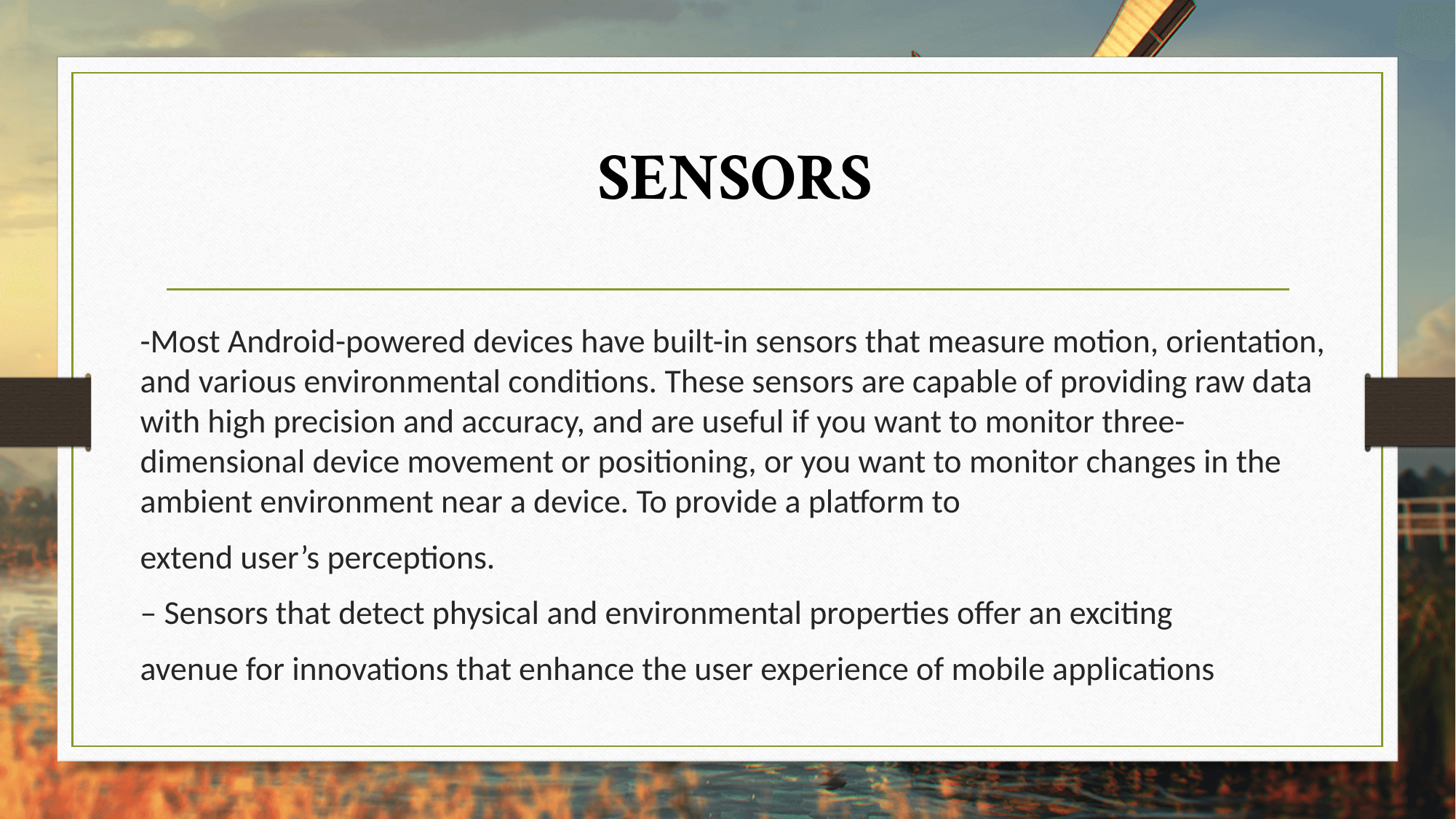

# SENSORS
-Most Android-powered devices have built-in sensors that measure motion, orientation, and various environmental conditions. These sensors are capable of providing raw data with high precision and accuracy, and are useful if you want to monitor three-dimensional device movement or positioning, or you want to monitor changes in the ambient environment near a device. To provide a platform to
extend user’s perceptions.
– Sensors that detect physical and environmental properties offer an exciting
avenue for innovations that enhance the user experience of mobile applications